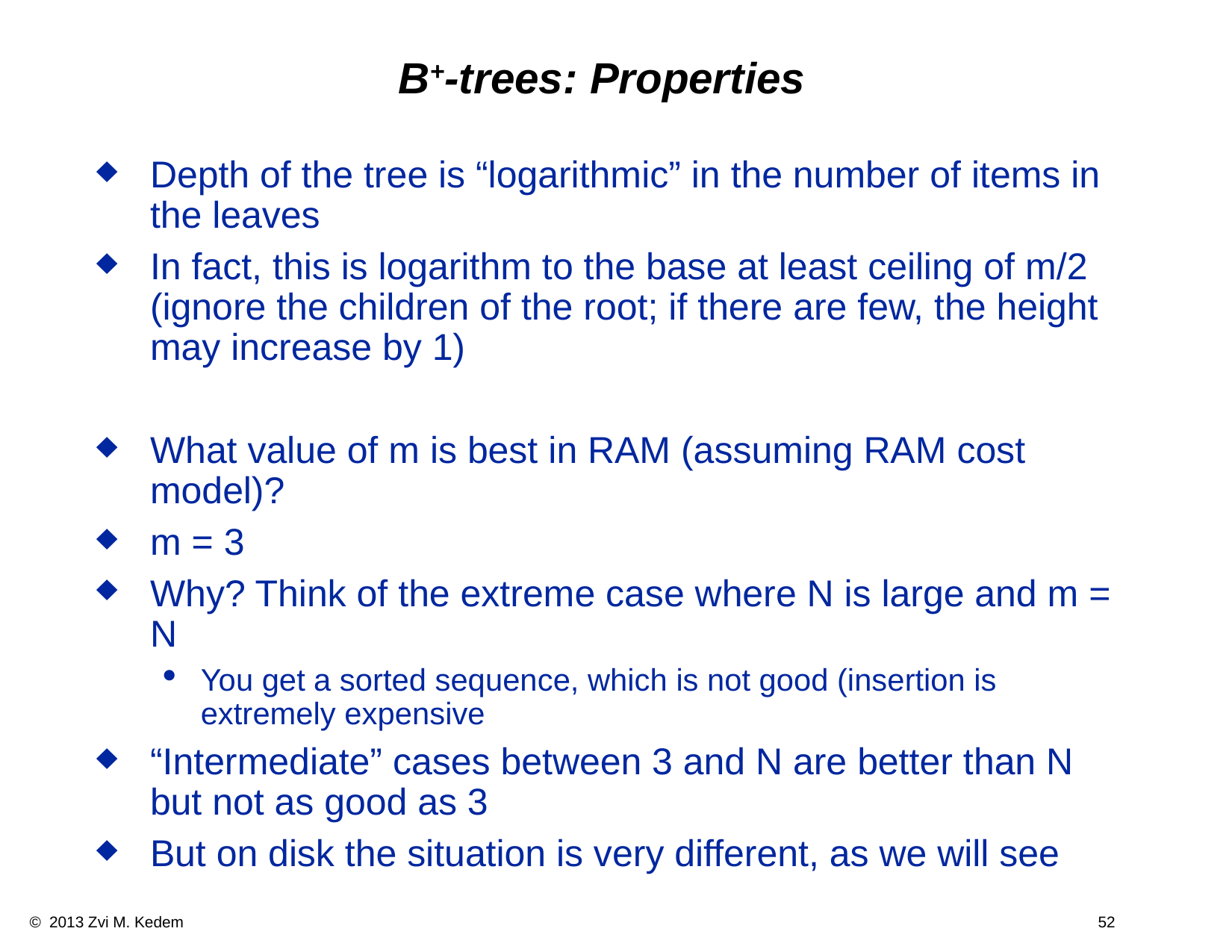

B+-trees: Properties
Depth of the tree is “logarithmic” in the number of items in the leaves
In fact, this is logarithm to the base at least ceiling of m/2 (ignore the children of the root; if there are few, the height may increase by 1)

What value of m is best in RAM (assuming RAM cost model)?
m = 3
Why? Think of the extreme case where N is large and m = N
You get a sorted sequence, which is not good (insertion is extremely expensive
“Intermediate” cases between 3 and N are better than N but not as good as 3
But on disk the situation is very different, as we will see